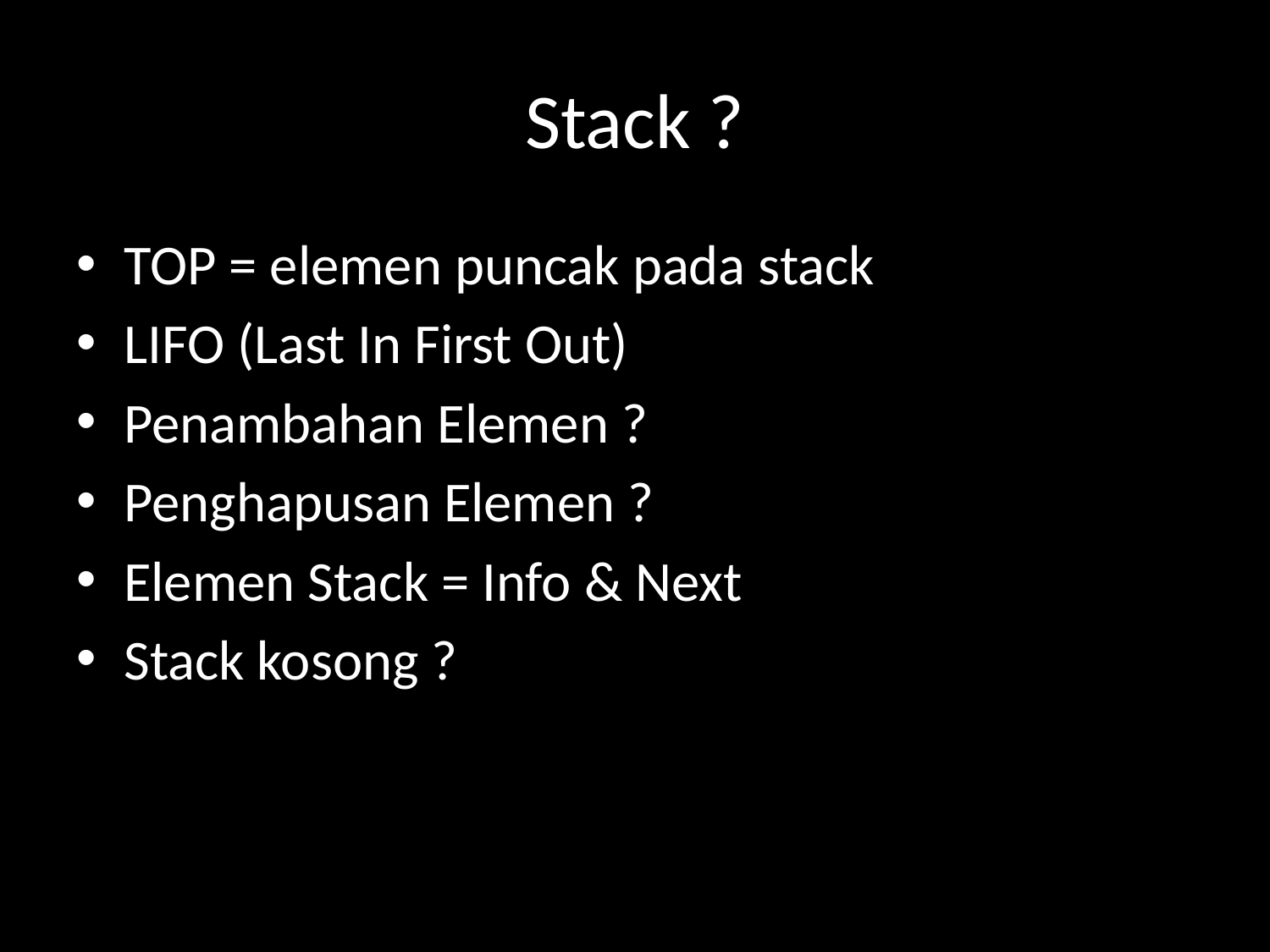

# Stack ?
TOP = elemen puncak pada stack
LIFO (Last In First Out)
Penambahan Elemen ?
Penghapusan Elemen ?
Elemen Stack = Info & Next
Stack kosong ?